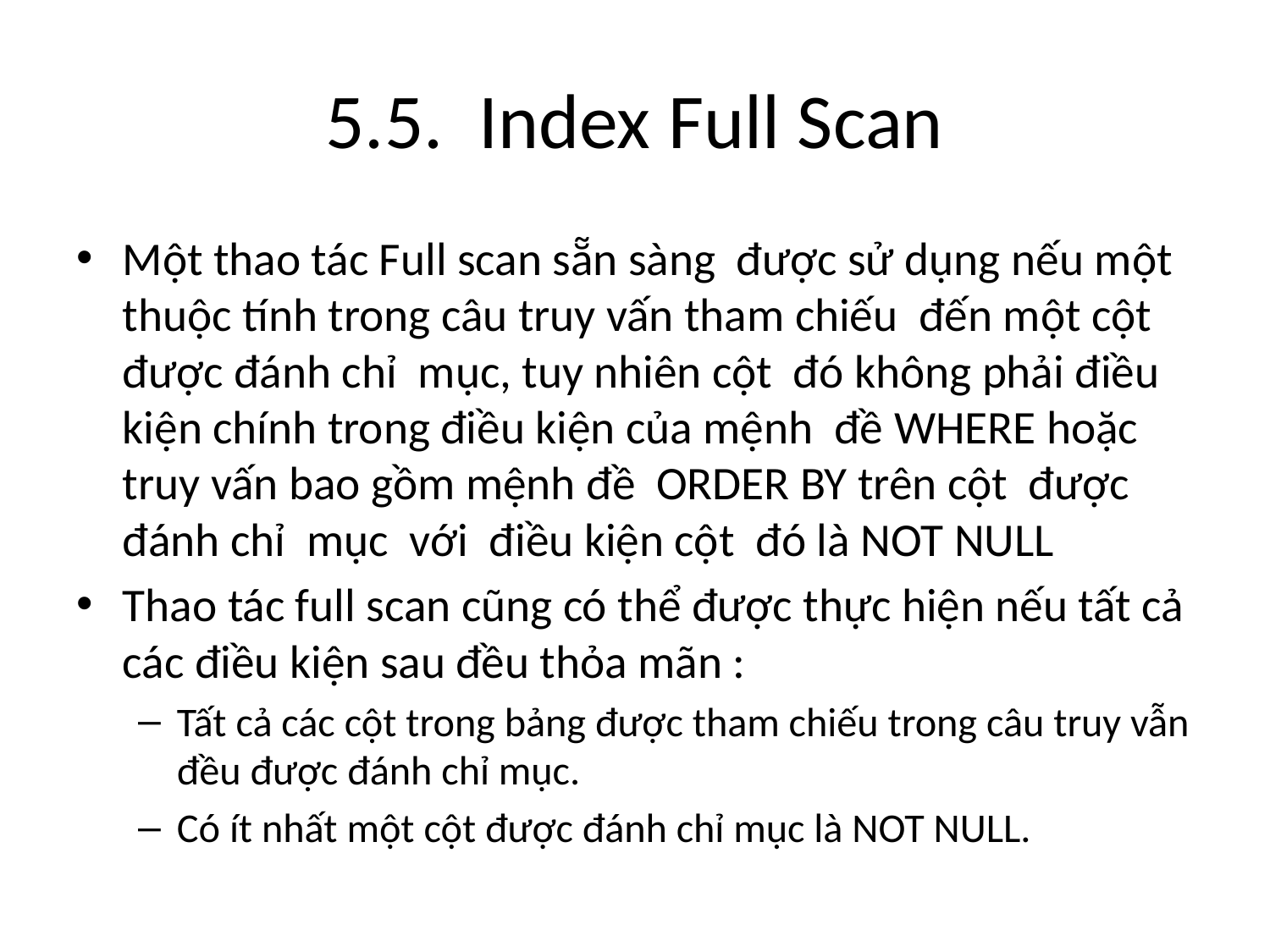

# 5.5.  Index Full Scan
Một thao tác Full scan sẵn sàng  được sử dụng nếu một thuộc tính trong câu truy vấn tham chiếu  đến một cột được đánh chỉ  mục, tuy nhiên cột  đó không phải điều kiện chính trong điều kiện của mệnh  đề WHERE hoặc truy vấn bao gồm mệnh đề  ORDER BY trên cột  được  đánh chỉ  mục  với  điều kiện cột  đó là NOT NULL
Thao tác full scan cũng có thể được thực hiện nếu tất cả các điều kiện sau đều thỏa mãn :
Tất cả các cột trong bảng được tham chiếu trong câu truy vẫn đều được đánh chỉ mục.
Có ít nhất một cột được đánh chỉ mục là NOT NULL.